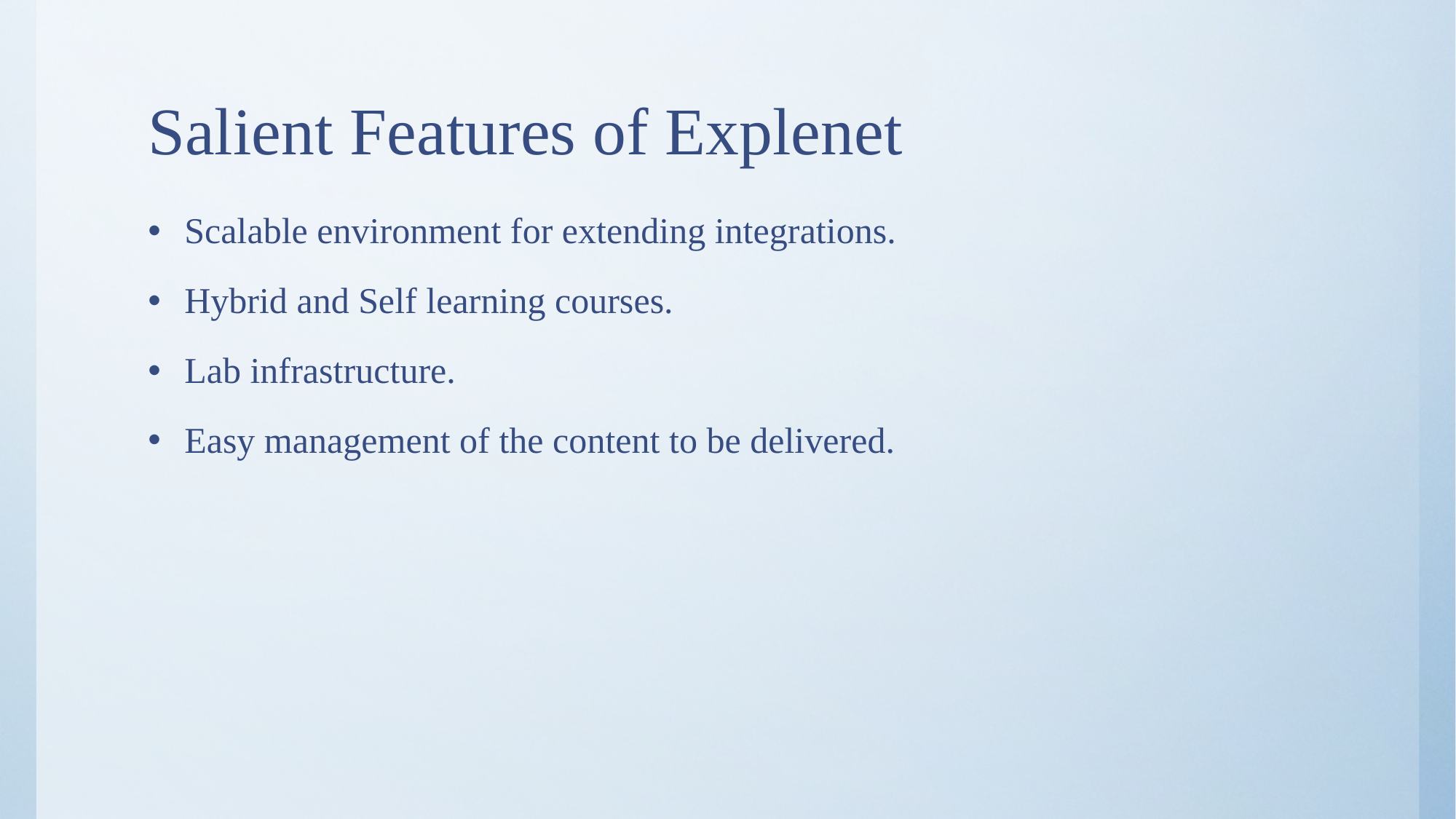

# Salient Features of Explenet
Scalable environment for extending integrations.
Hybrid and Self learning courses.
Lab infrastructure.
Easy management of the content to be delivered.